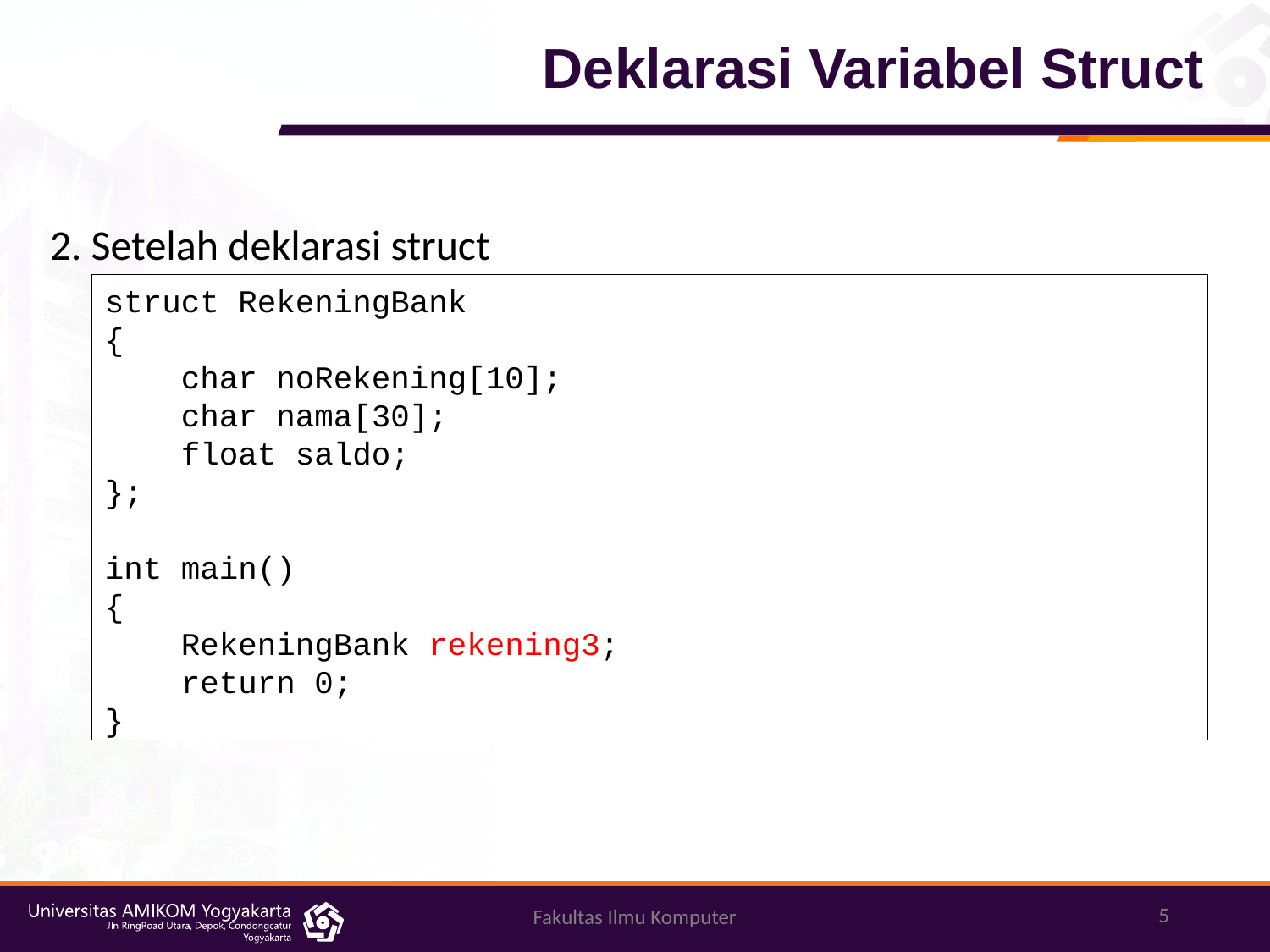

# Deklarasi Variabel Struct
2. Setelah deklarasi struct
struct RekeningBank
{
    char noRekening[10];
    char nama[30];
    float saldo;
};

int main()
{
    RekeningBank rekening3;
    return 0;
}
5
Fakultas Ilmu Komputer